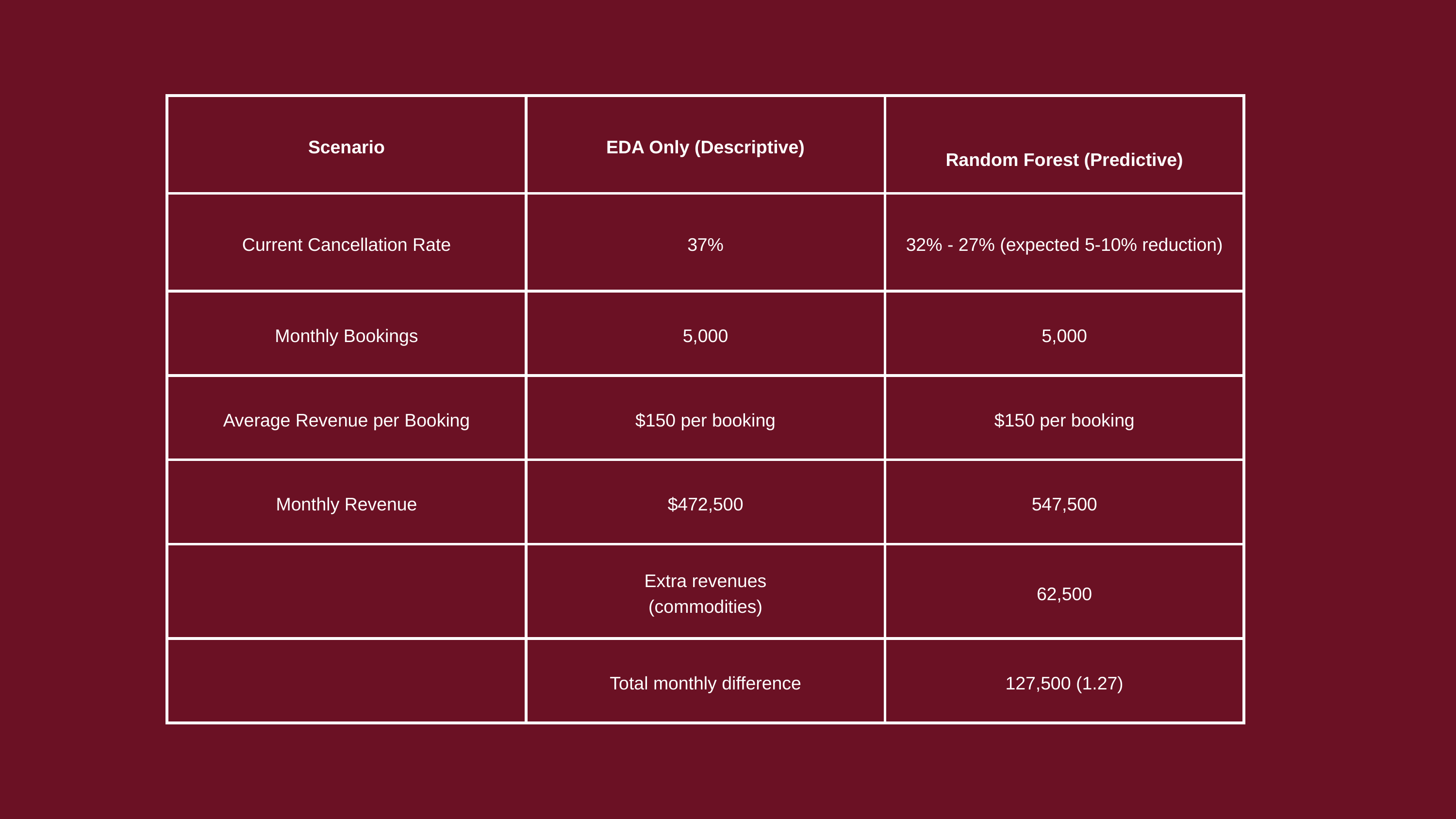

| Scenario | EDA Only (Descriptive) | Random Forest (Predictive) |
| --- | --- | --- |
| Current Cancellation Rate | 37% | 32% - 27% (expected 5-10% reduction) |
| Monthly Bookings | 5,000 | 5,000 |
| Average Revenue per Booking | $150 per booking | $150 per booking |
| Monthly Revenue | $472,500 | 547,500 |
|  | Extra revenues (commodities) | 62,500 |
|  | Total monthly difference | 127,500 (1.27) |